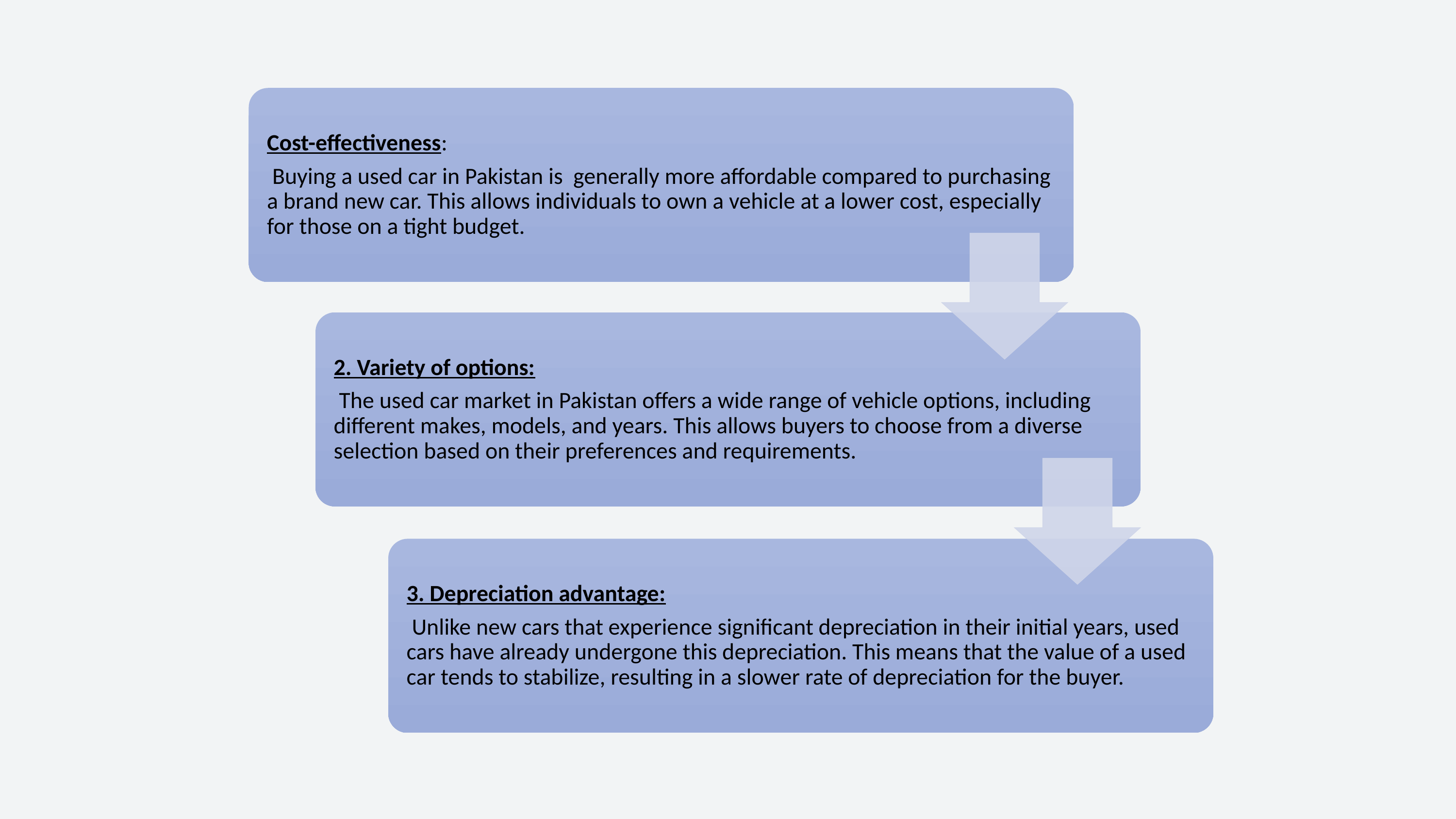

Cost-effectiveness:
 Buying a used car in Pakistan is  generally more affordable compared to purchasing a brand new car. This allows individuals to own a vehicle at a lower cost, especially for those on a tight budget.
2. Variety of options:
 The used car market in Pakistan offers a wide range of vehicle options, including different makes, models, and years. This allows buyers to choose from a diverse selection based on their preferences and requirements.
3. Depreciation advantage:
 Unlike new cars that experience significant depreciation in their initial years, used cars have already undergone this depreciation. This means that the value of a used car tends to stabilize, resulting in a slower rate of depreciation for the buyer.